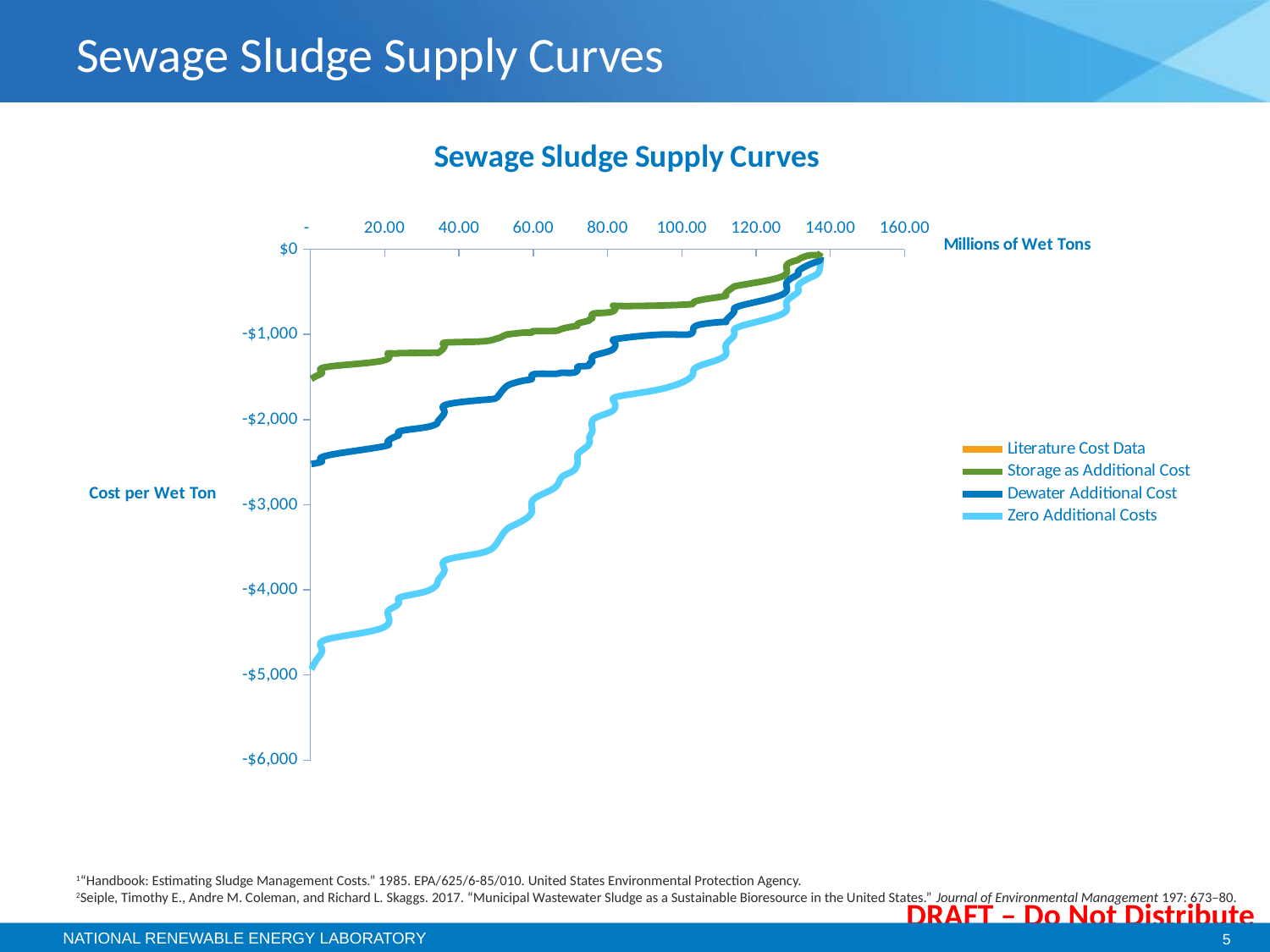

# Sewage Sludge Supply Curves

### Chart: Sewage Sludge Supply Curves

| Category |  |  |  |  |
|---|---|---|---|---|
1“Handbook: Estimating Sludge Management Costs.” 1985. EPA/625/6-85/010. United States Environmental Protection Agency.
2Seiple, Timothy E., Andre M. Coleman, and Richard L. Skaggs. 2017. “Municipal Wastewater Sludge as a Sustainable Bioresource in the United States.” Journal of Environmental Management 197: 673–80.